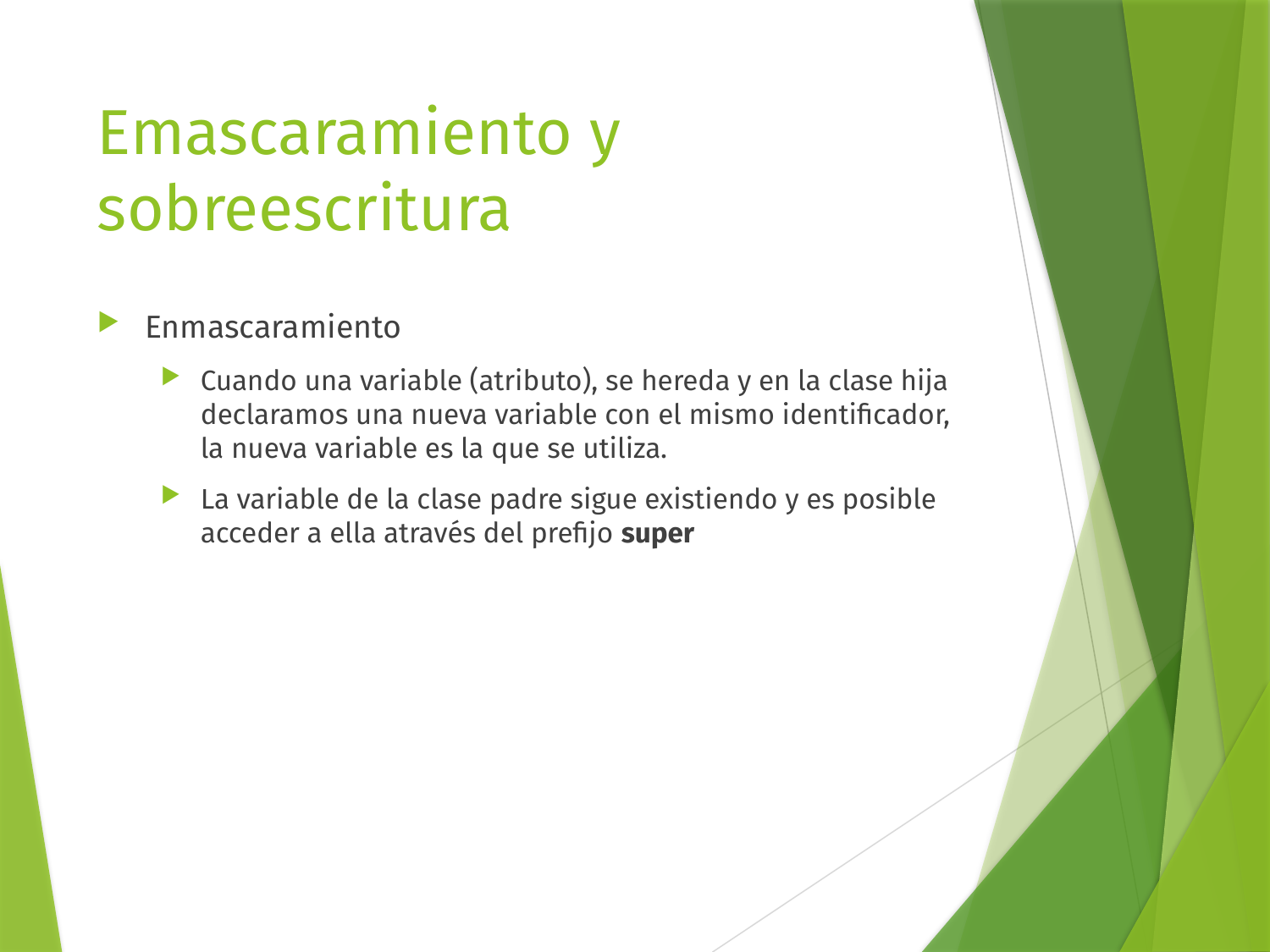

# Emascaramiento y sobreescritura
Enmascaramiento
Cuando una variable (atributo), se hereda y en la clase hija declaramos una nueva variable con el mismo identificador, la nueva variable es la que se utiliza.
La variable de la clase padre sigue existiendo y es posible acceder a ella através del prefijo super